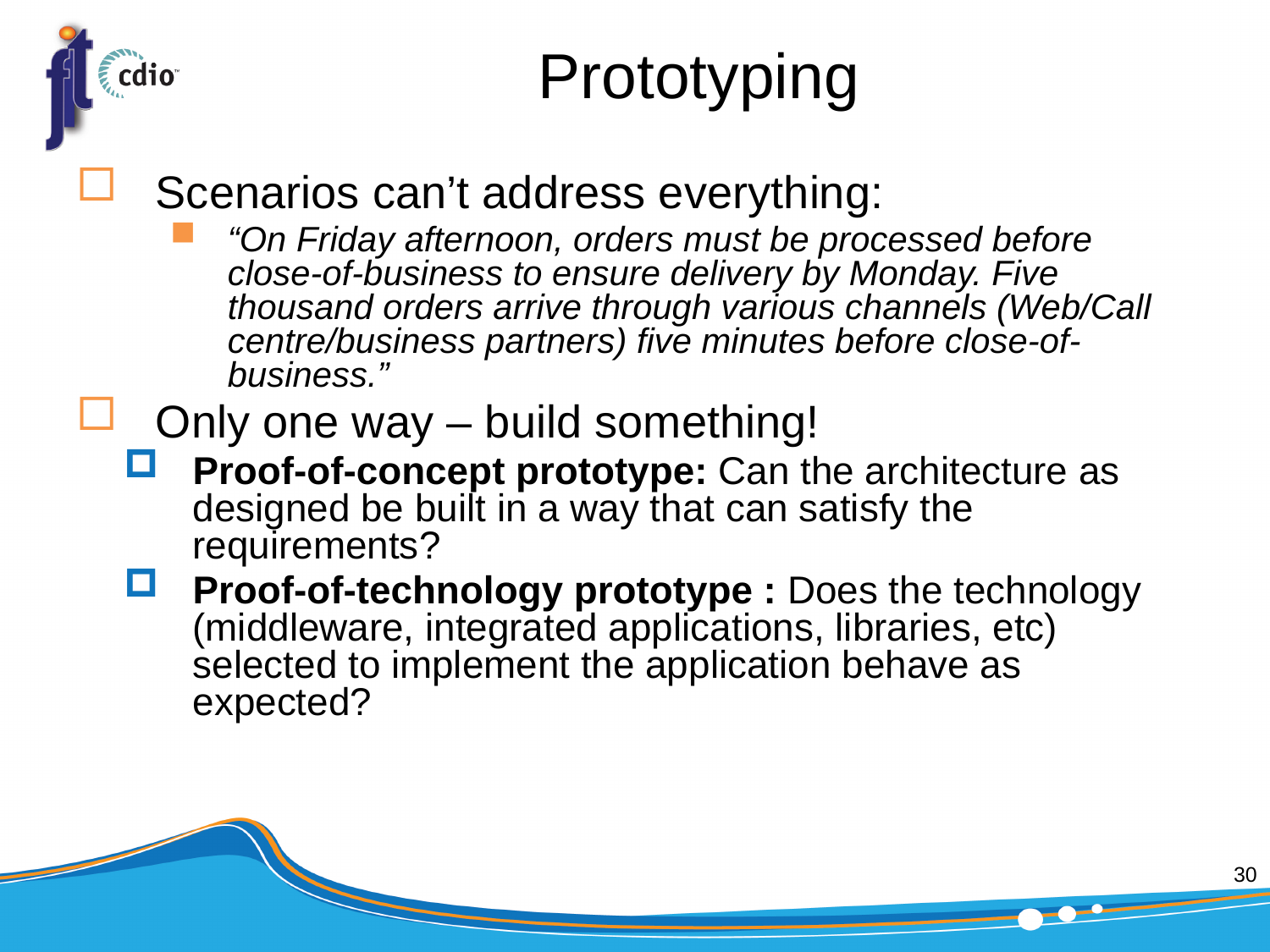

# Prototyping
Scenarios can’t address everything:
“On Friday afternoon, orders must be processed before close-of-business to ensure delivery by Monday. Five thousand orders arrive through various channels (Web/Call centre/business partners) five minutes before close-of-business.”
Only one way – build something!
Proof-of-concept prototype: Can the architecture as designed be built in a way that can satisfy the requirements?
Proof-of-technology prototype : Does the technology (middleware, integrated applications, libraries, etc) selected to implement the application behave as expected?
30